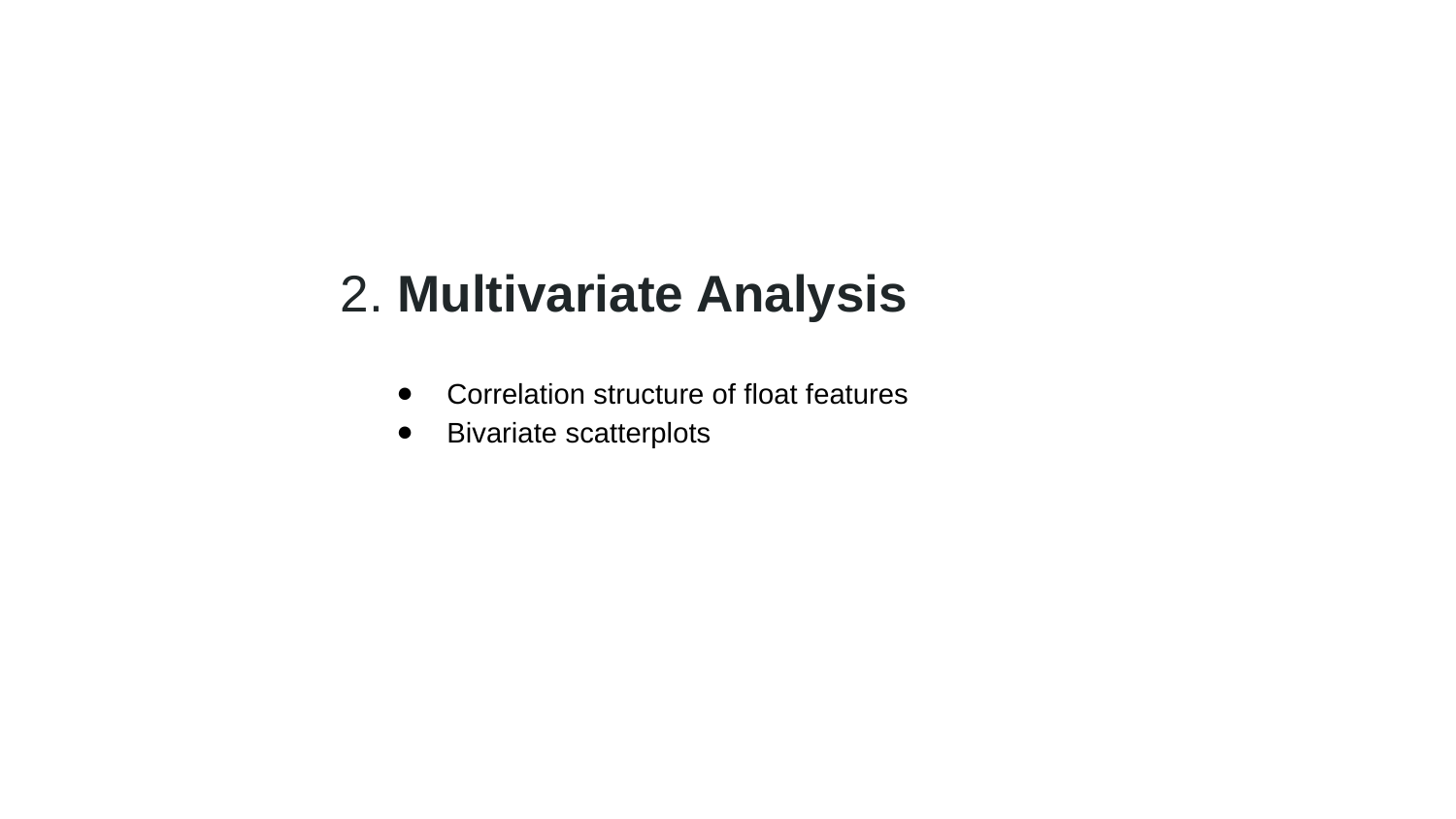

# 2. Multivariate Analysis
Correlation structure of float features
Bivariate scatterplots